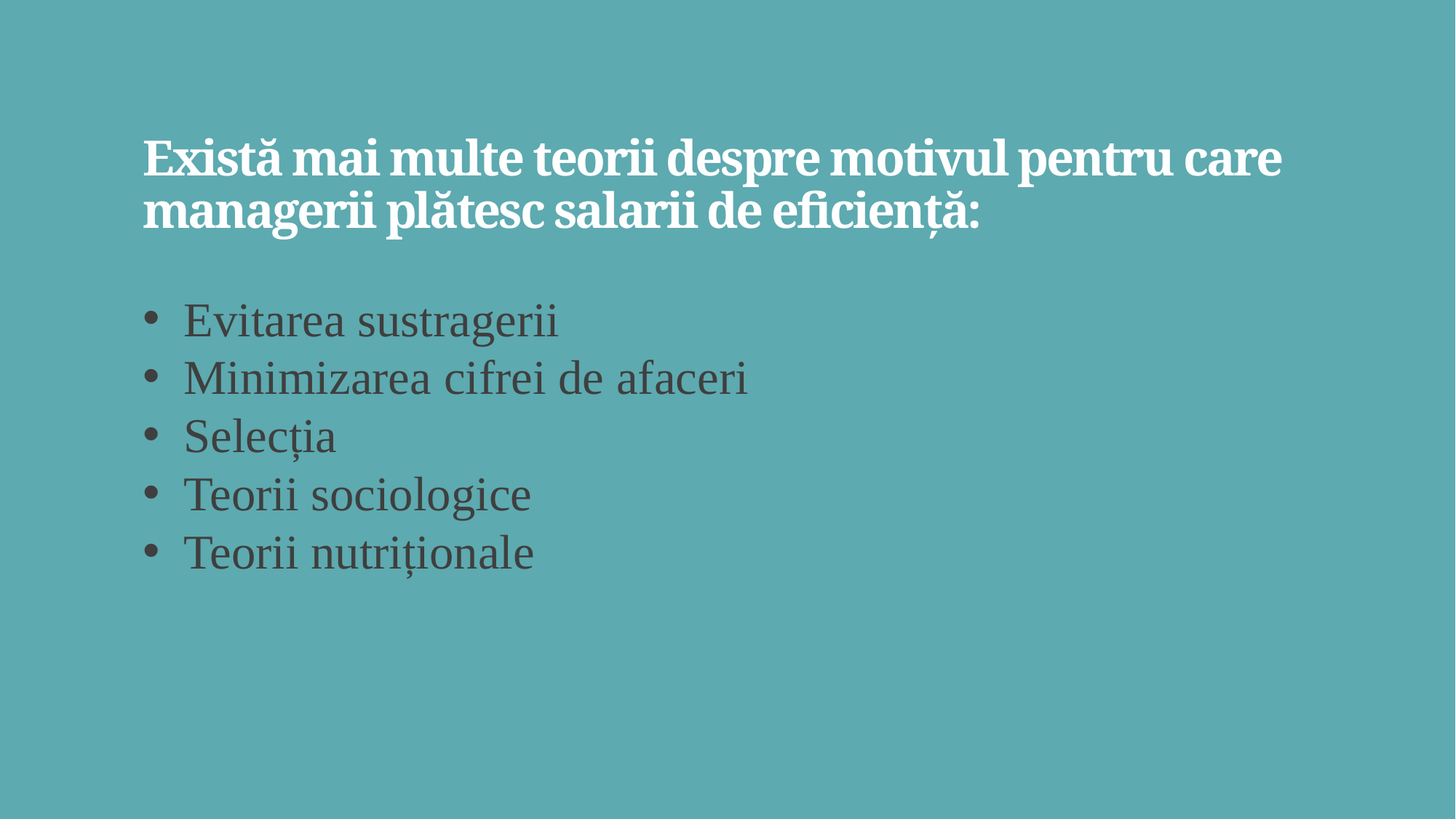

# Există mai multe teorii despre motivul pentru care managerii plătesc salarii de eficiență:
Evitarea sustragerii
Minimizarea cifrei de afaceri
Selecția
Teorii sociologice
Teorii nutriționale